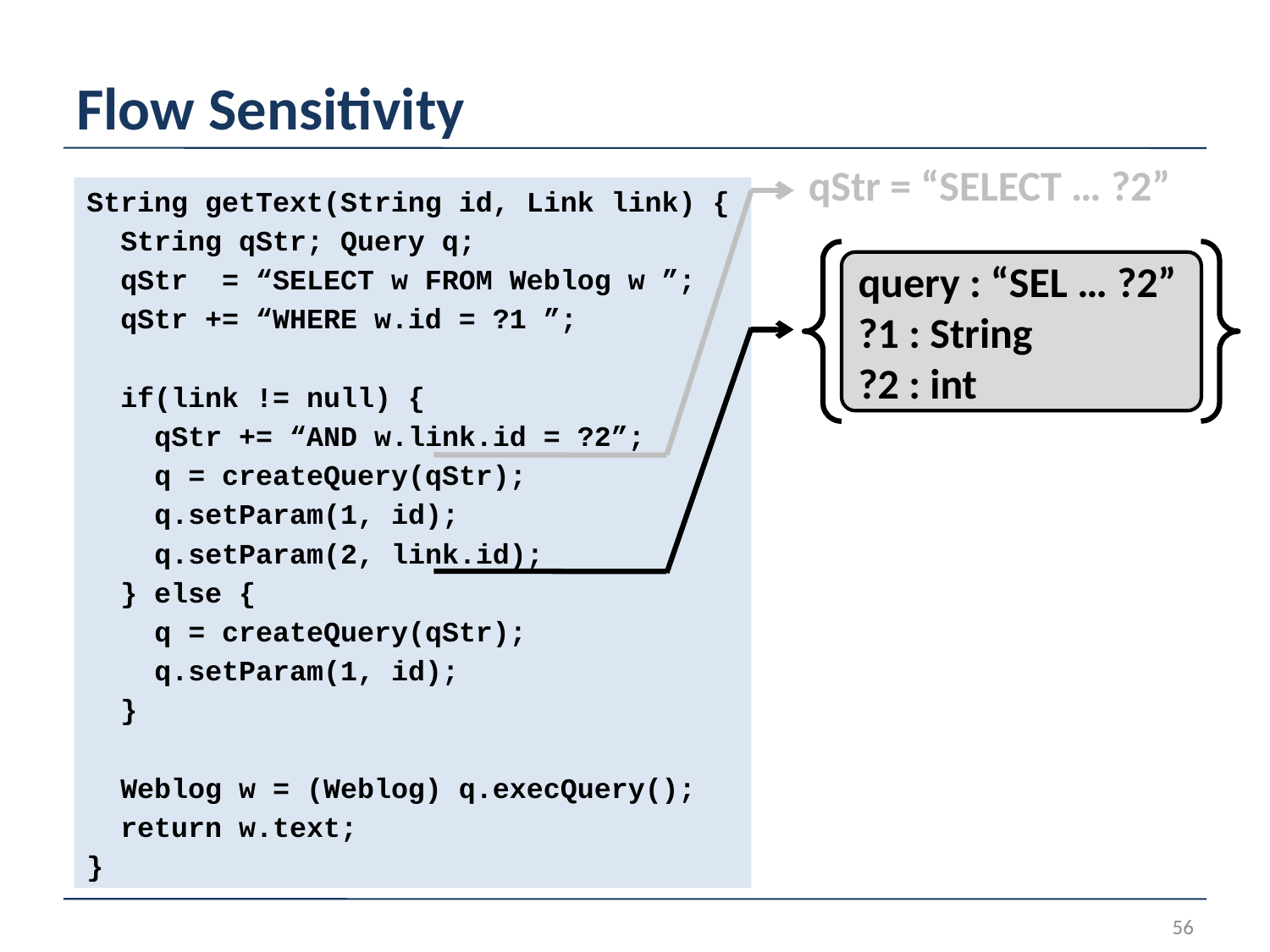

# Flow Sensitivity
qStr = “SELECT … ?2”
String getText(String id, Link link) {
  String qStr; Query q;
  qStr  = “SELECT w FROM Weblog w ”;
  qStr += “WHERE w.id = ?1 ”;

  if(link != null) {
    qStr += “AND w.link.id = ?2”;
    q = createQuery(qStr);
    q.setParam(1, id);
    q.setParam(2, link.id);
  } else {
    q = createQuery(qStr);
    q.setParam(1, id);
  }

  Weblog w = (Weblog) q.execQuery();
  return w.text;
}

query : “SEL … ?2”
?1 : String
?2 : int
56